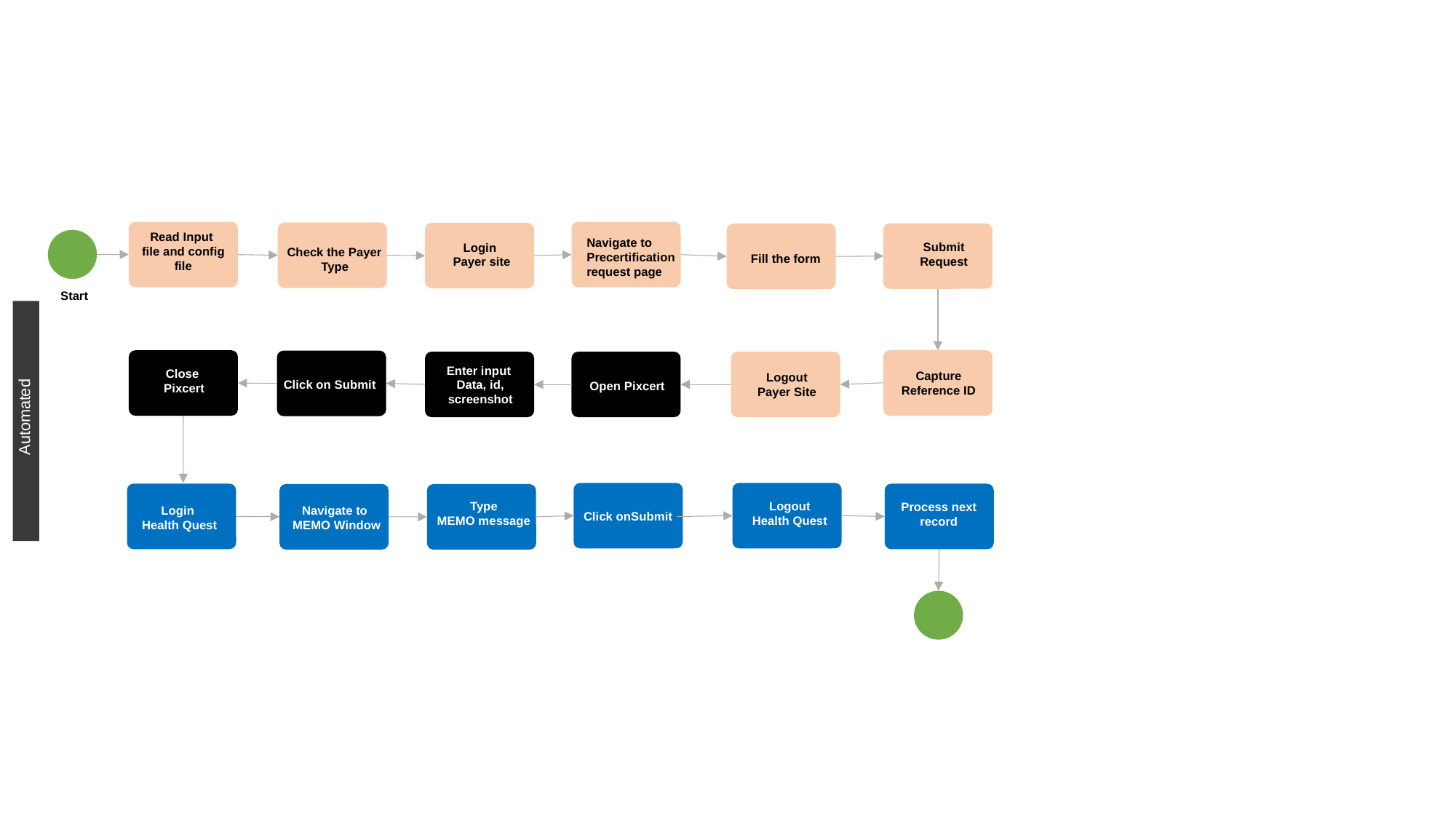

Read Input
file and config file

Navigate to
Precertification request page

Submit Request
Login
Payer site
Check the Payer
            Type
Fill the form
Start

Enter input
Data, id, screenshot
Close
Pixcert
Capture Reference ID
Logout
Payer Site
Click on Submit
Open Pixcert
Automated

Type
MEMO message
Logout
Health Quest
Process next
record
Login
 Health Quest
Navigate to
MEMO Window
Click onSubmit
Execute Invoice
creation procedure